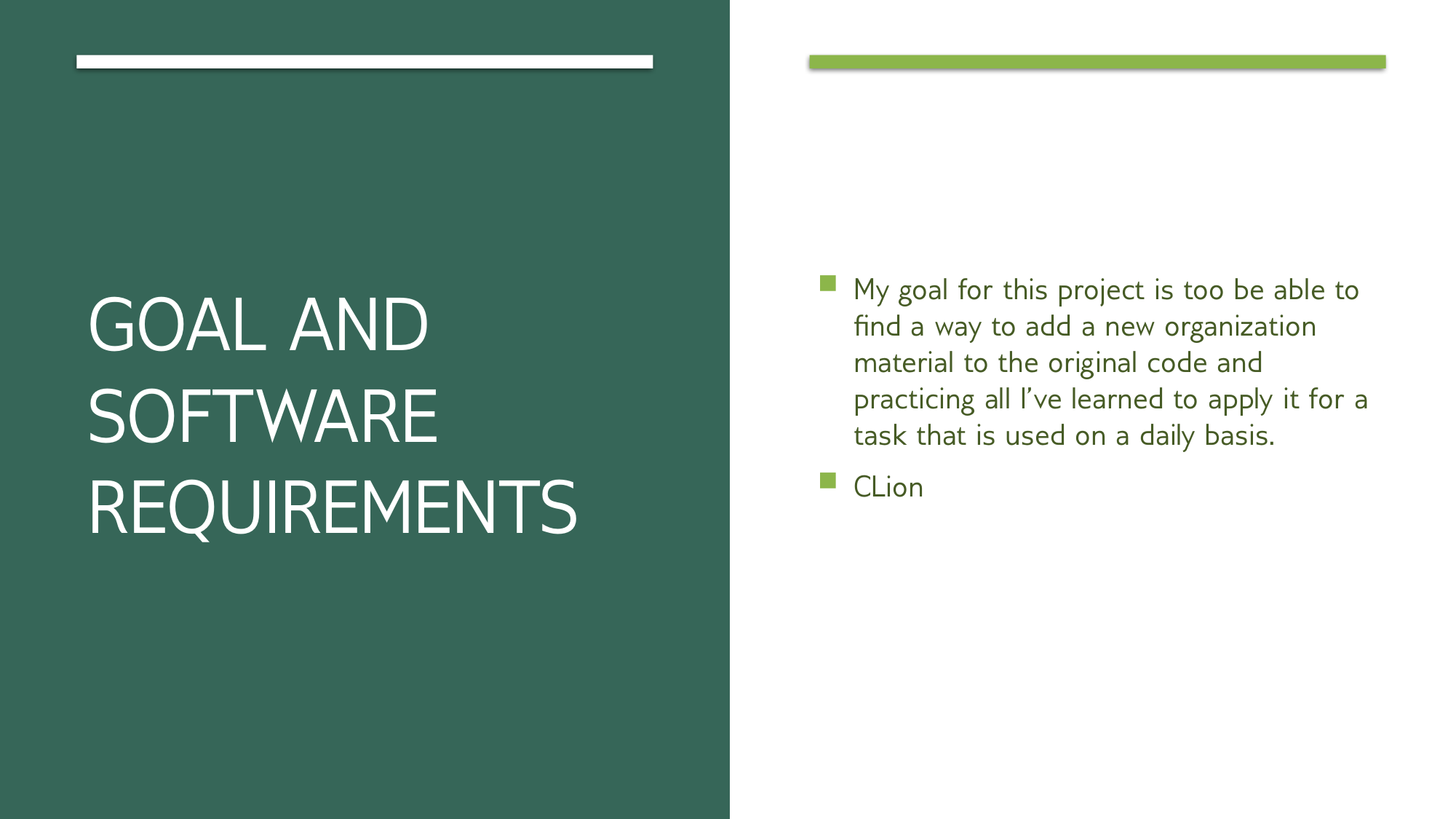

# Goal and Software Requirements
My goal for this project is too be able to find a way to add a new organization material to the original code and practicing all I’ve learned to apply it for a task that is used on a daily basis.
CLion